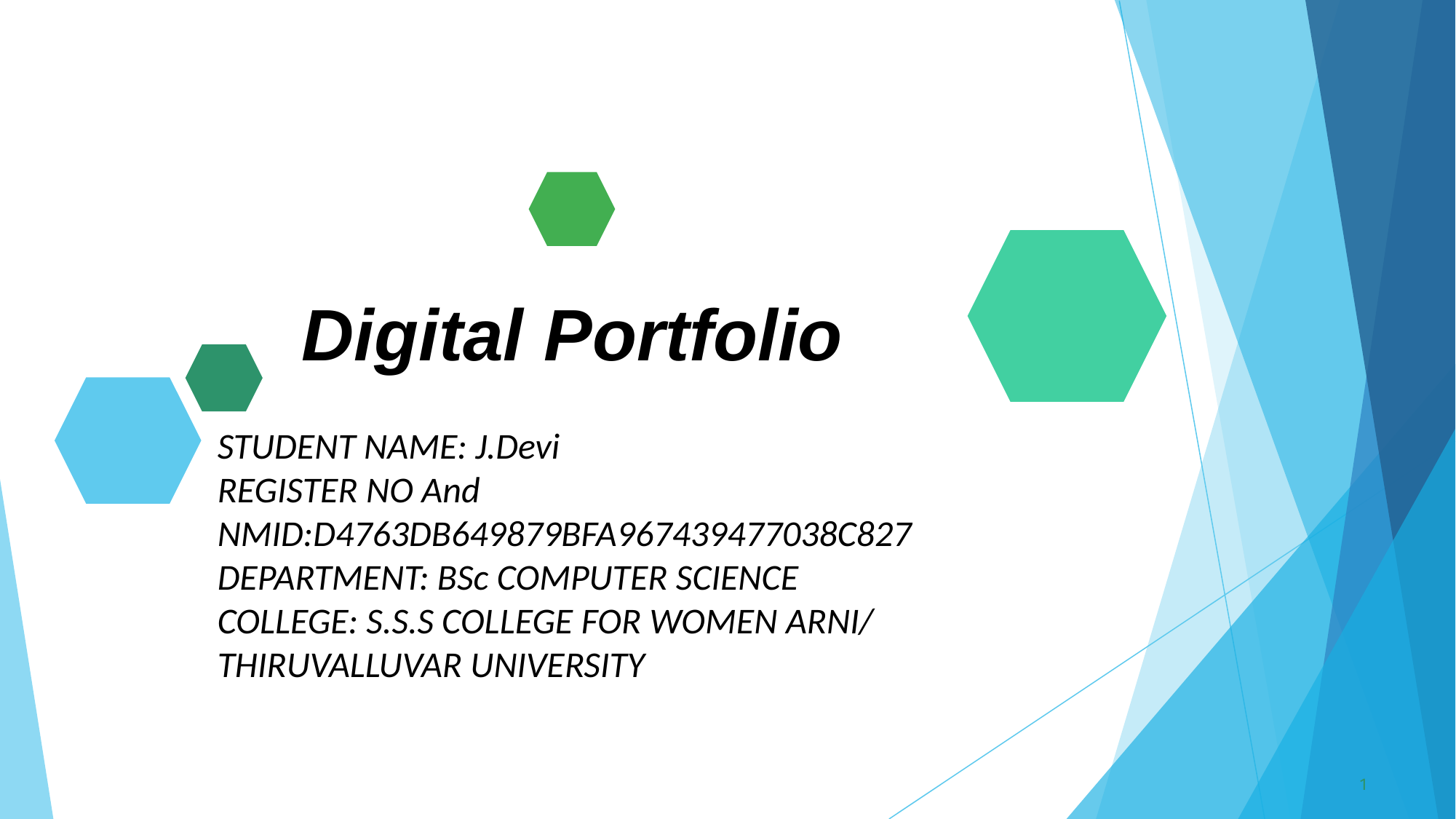

# Digital Portfolio

STUDENT NAME: J.Devi
REGISTER NO And
NMID:D4763DB649879BFA967439477038C827
DEPARTMENT: BSc COMPUTER SCIENCE
COLLEGE: S.S.S COLLEGE FOR WOMEN ARNI/
THIRUVALLUVAR UNIVERSITY

1